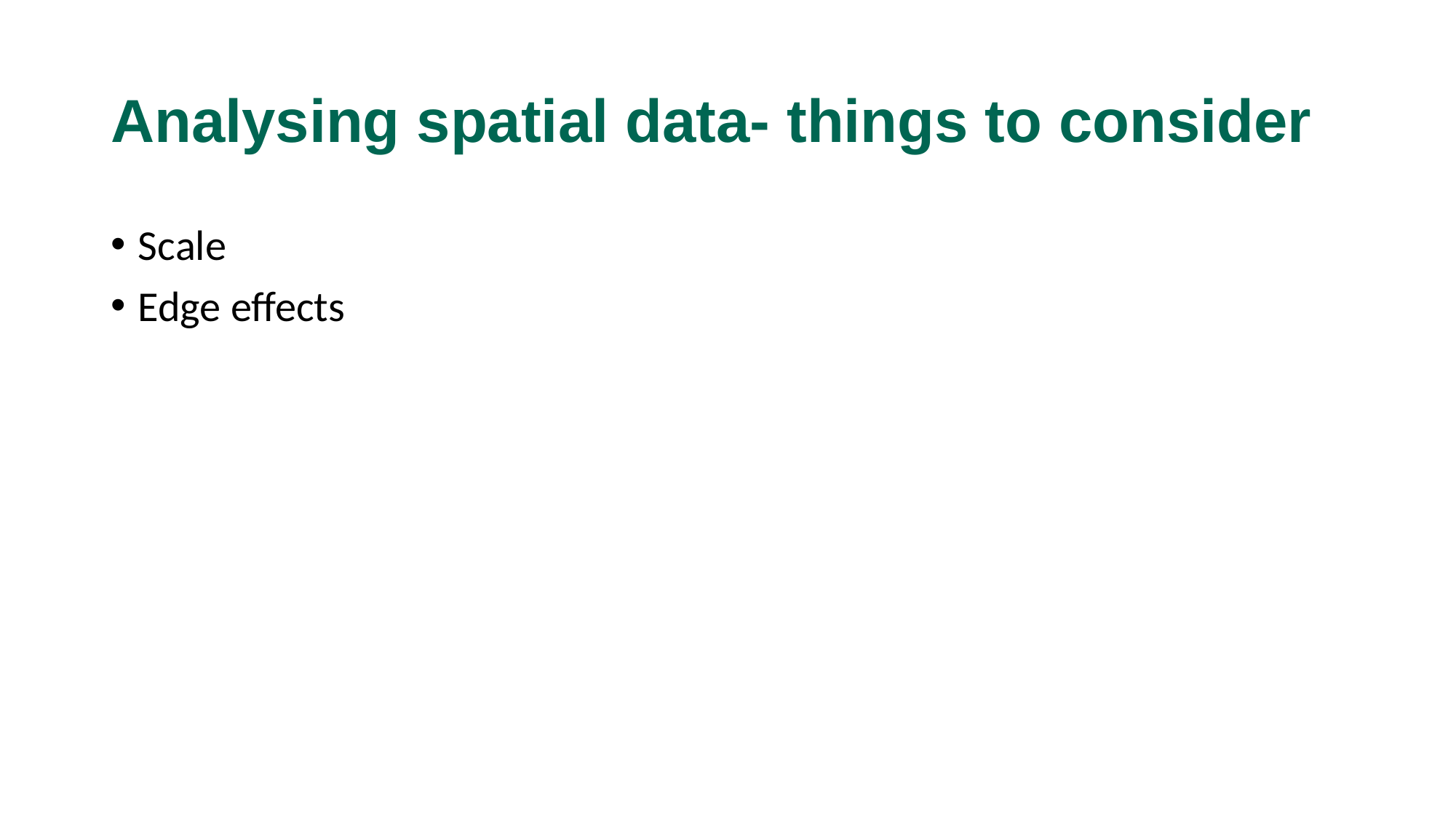

# Analysing spatial data- things to consider
Scale
Edge effects